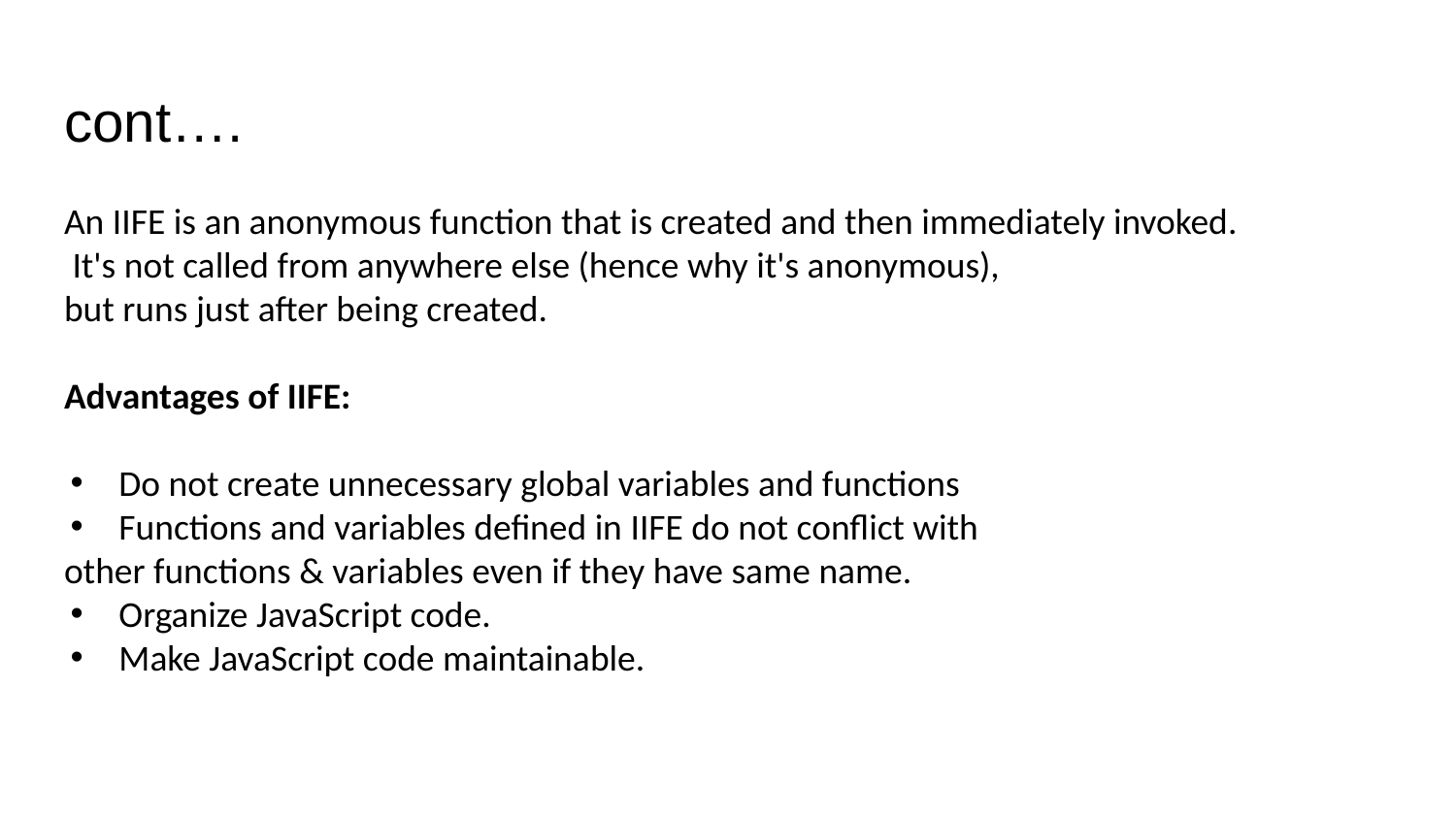

# cont….
An IIFE is an anonymous function that is created and then immediately invoked.
 It's not called from anywhere else (hence why it's anonymous),
but runs just after being created.

Advantages of IIFE:

Do not create unnecessary global variables and functions
Functions and variables defined in IIFE do not conflict with
other functions & variables even if they have same name.
Organize JavaScript code.
Make JavaScript code maintainable.